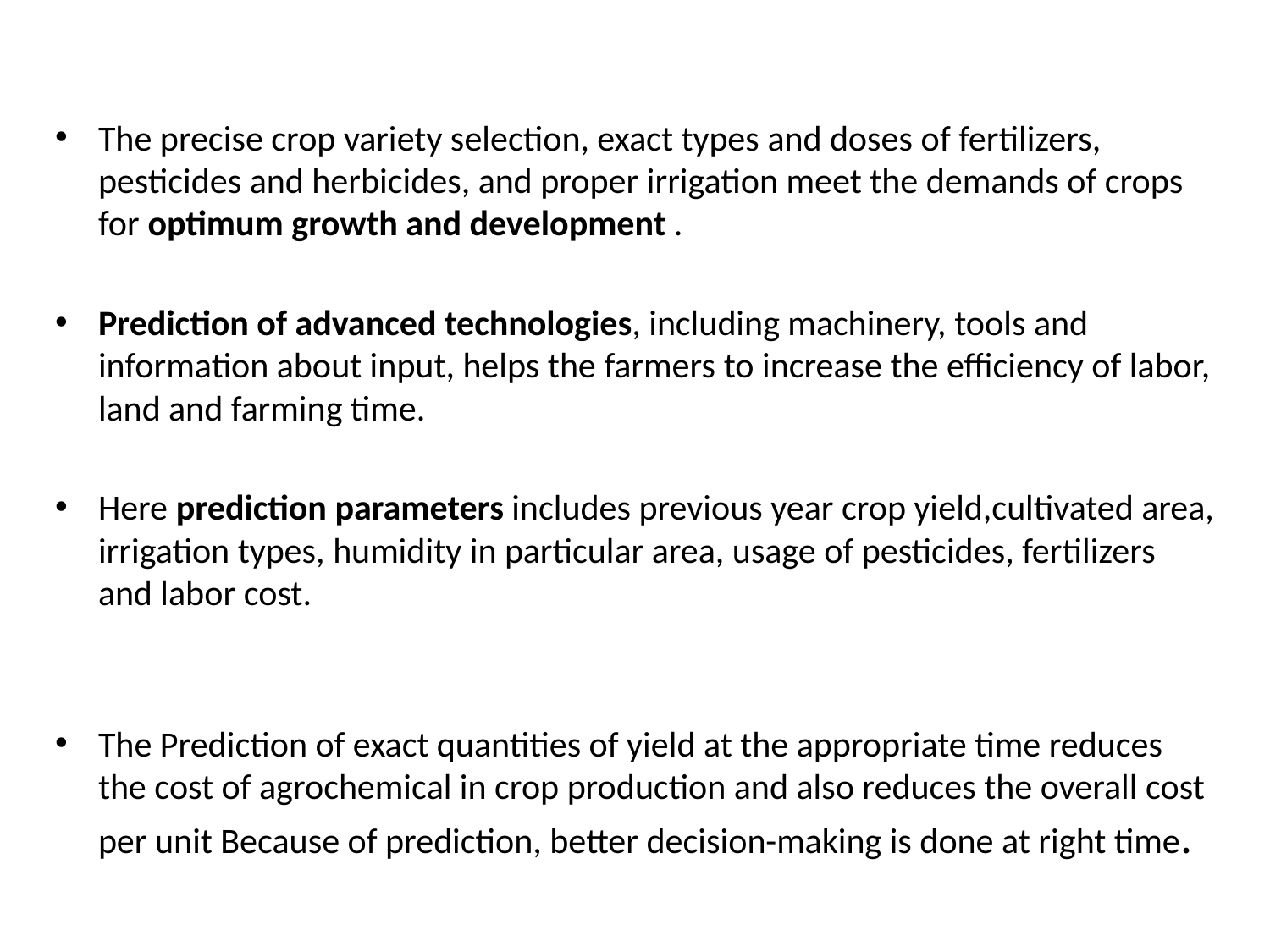

The precise crop variety selection, exact types and doses of fertilizers, pesticides and herbicides, and proper irrigation meet the demands of crops for optimum growth and development .

Prediction of advanced technologies, including machinery, tools and information about input, helps the farmers to increase the efficiency of labor, land and farming time.

Here prediction parameters includes previous year crop yield,cultivated area, irrigation types, humidity in particular area, usage of pesticides, fertilizers and labor cost.

The Prediction of exact quantities of yield at the appropriate time reduces the cost of agrochemical in crop production and also reduces the overall cost per unit Because of prediction, better decision-making is done at right time.